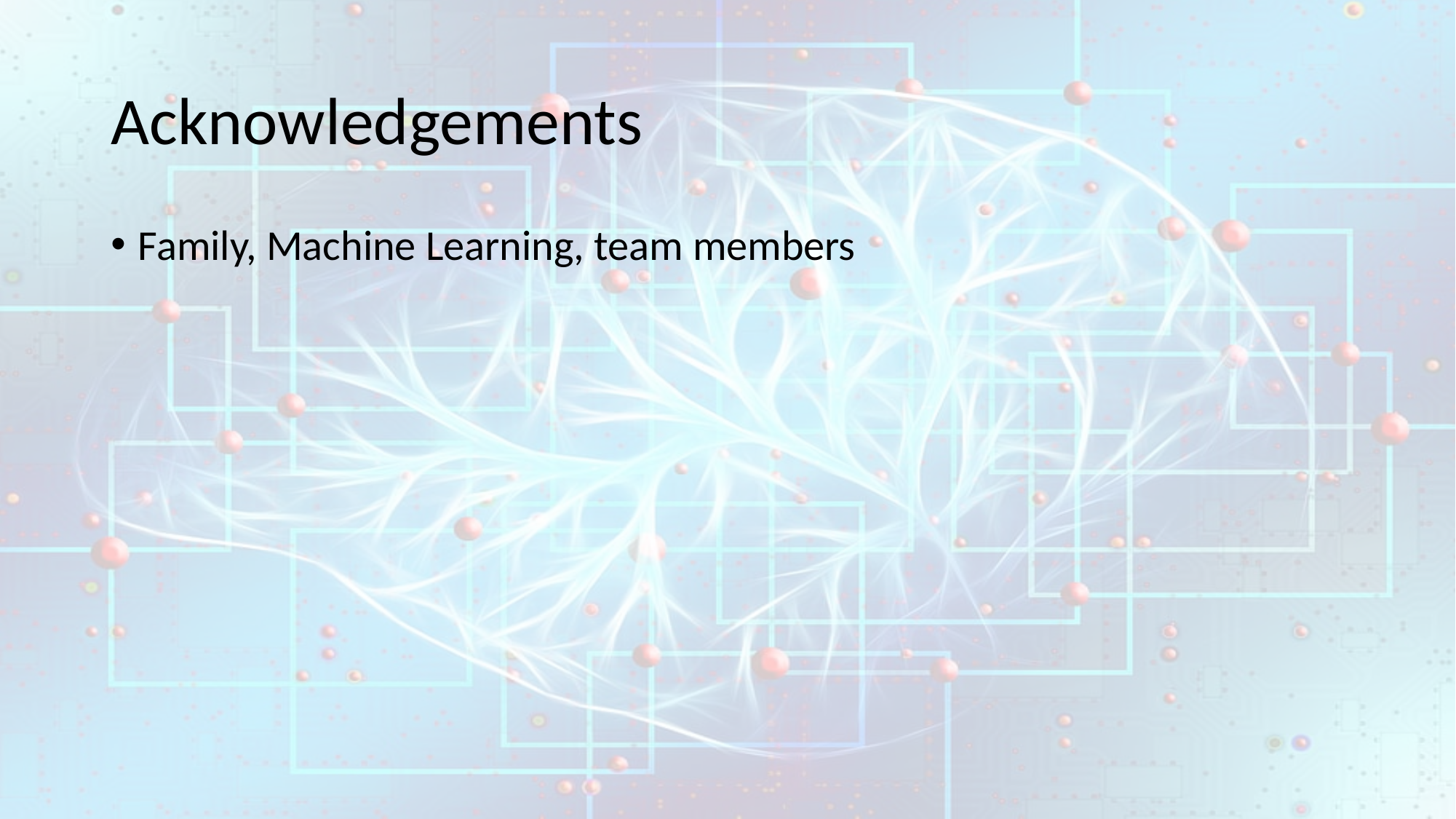

# Acknowledgements
Family, Machine Learning, team members